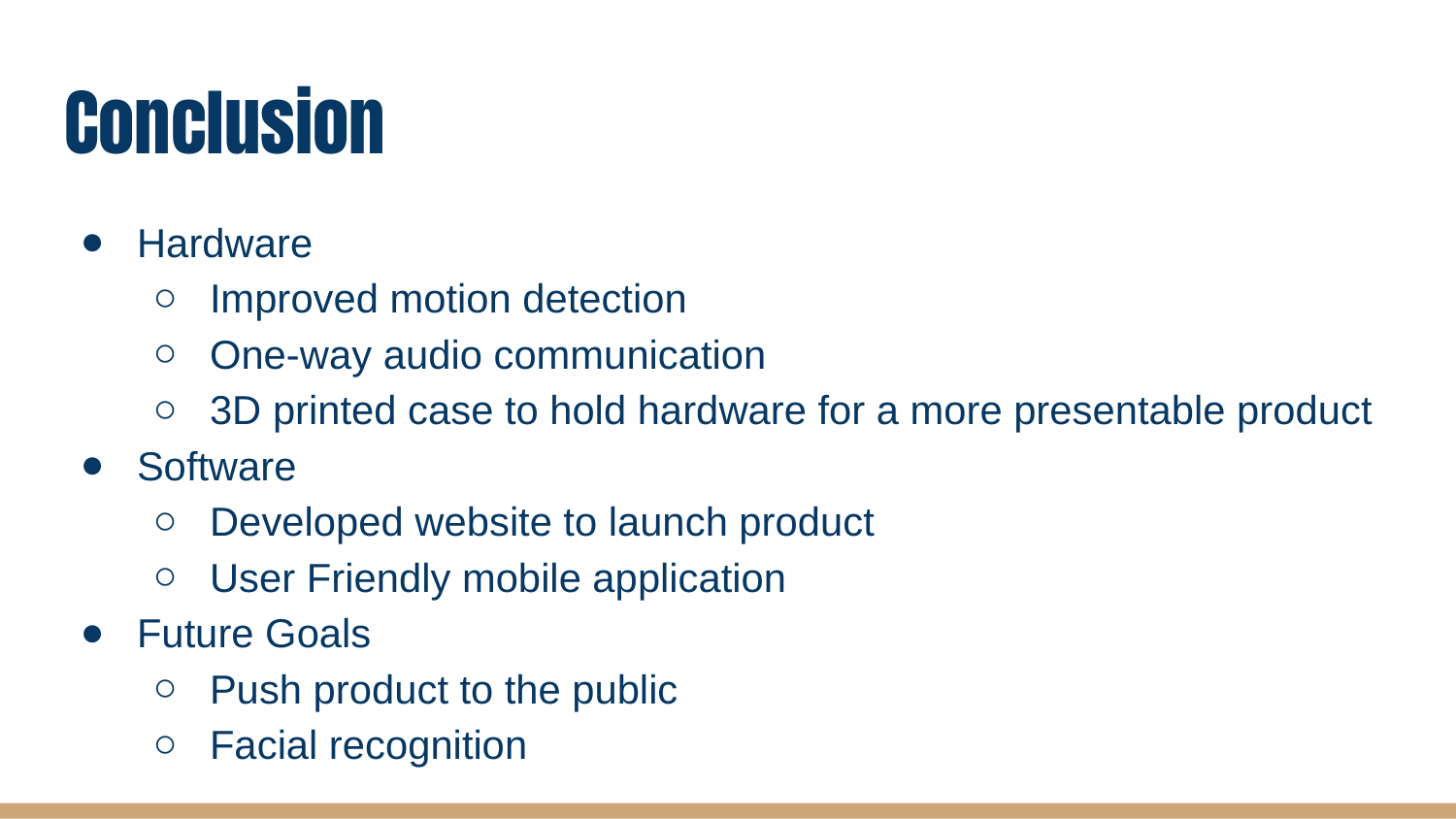

# Conclusion
Hardware
Improved motion detection
One-way audio communication
3D printed case to hold hardware for a more presentable product
Software
Developed website to launch product
User Friendly mobile application
Future Goals
Push product to the public
Facial recognition